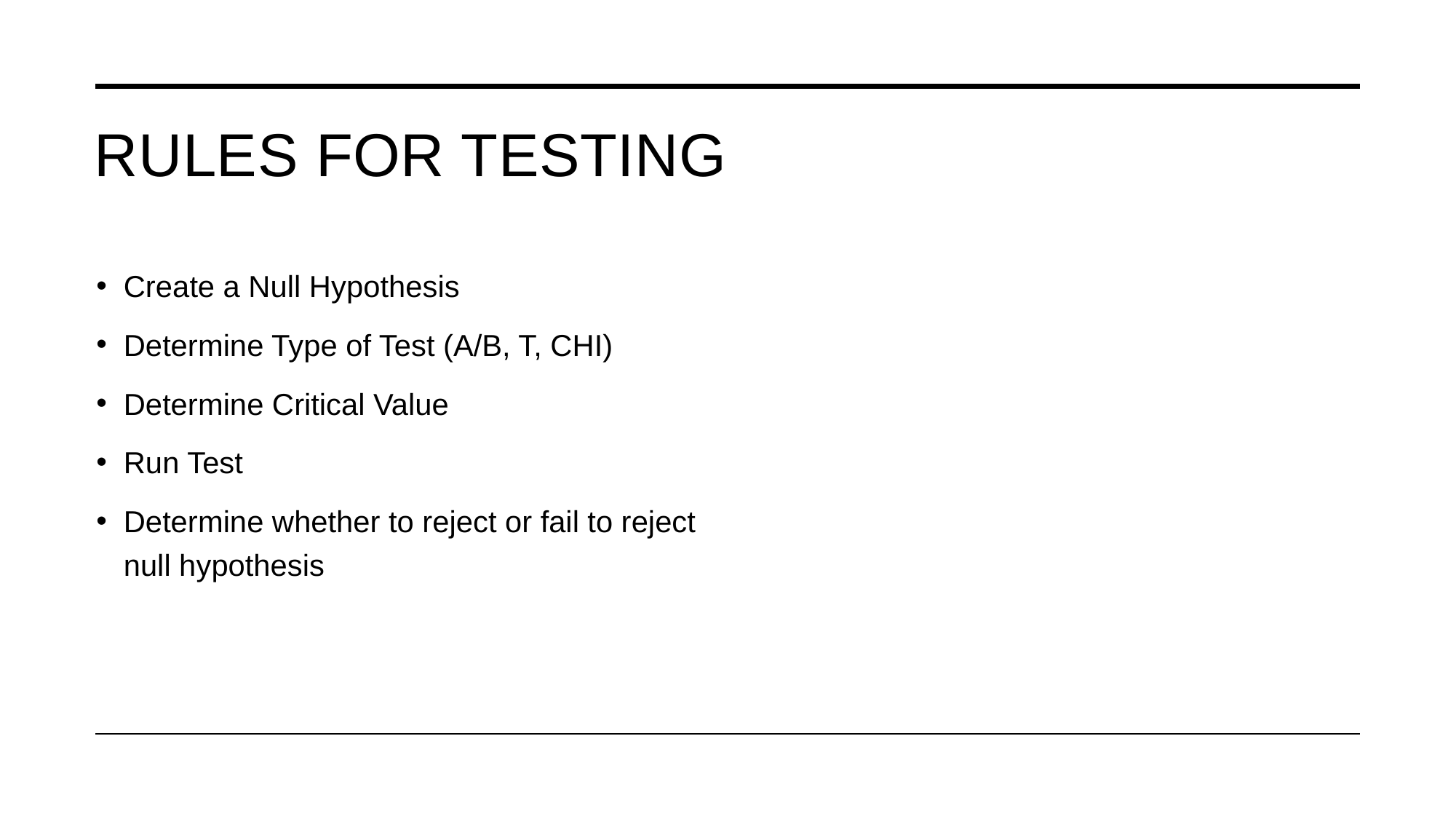

# Rules for testing
Create a Null Hypothesis
Determine Type of Test (A/B, T, CHI)
Determine Critical Value
Run Test
Determine whether to reject or fail to reject null hypothesis